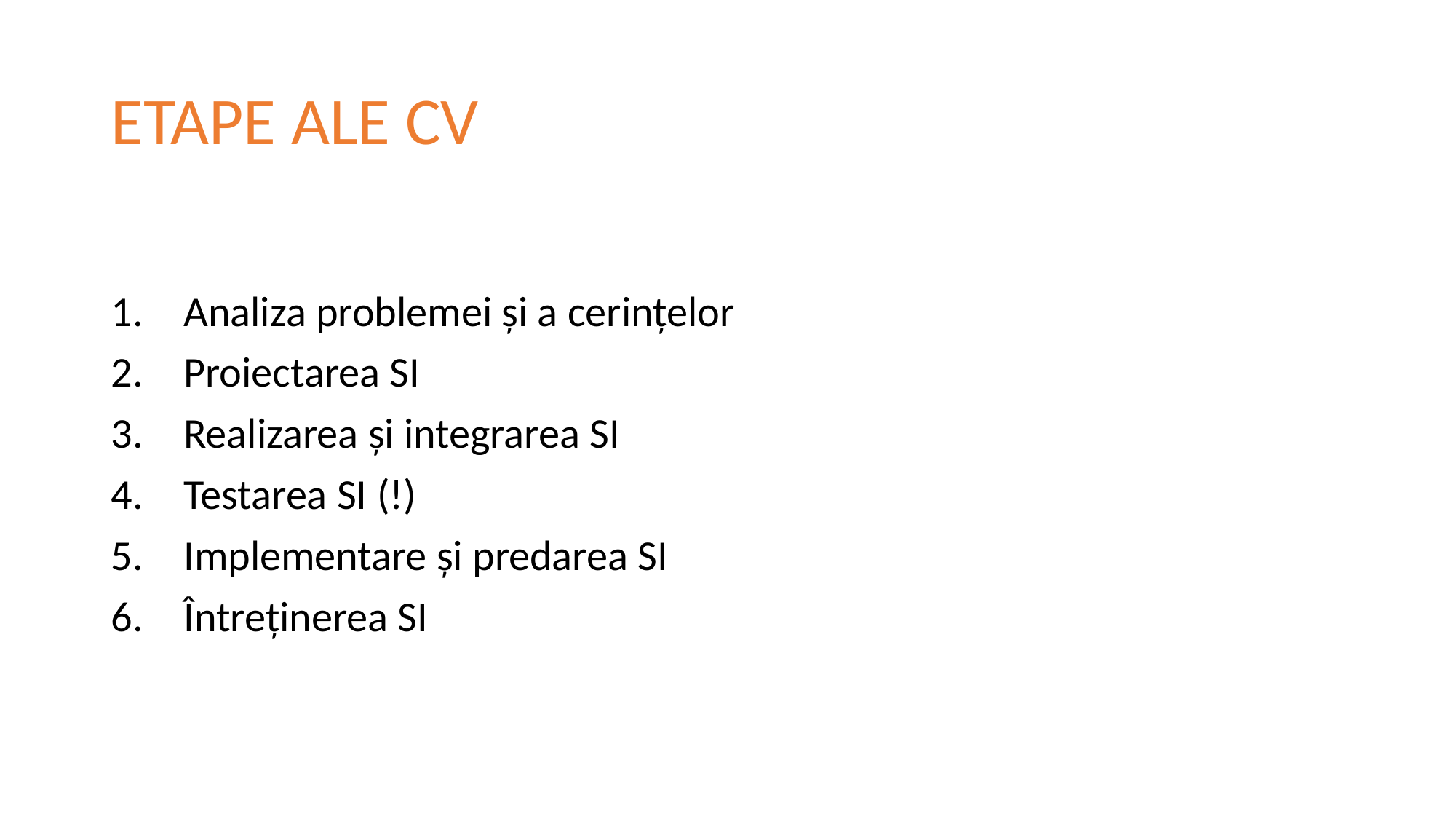

# ETAPE ALE CV

Analiza problemei şi a cerinţelor
Proiectarea SI
Realizarea şi integrarea SI
Testarea SI (!)
Implementare şi predarea SI
Întreţinerea SI